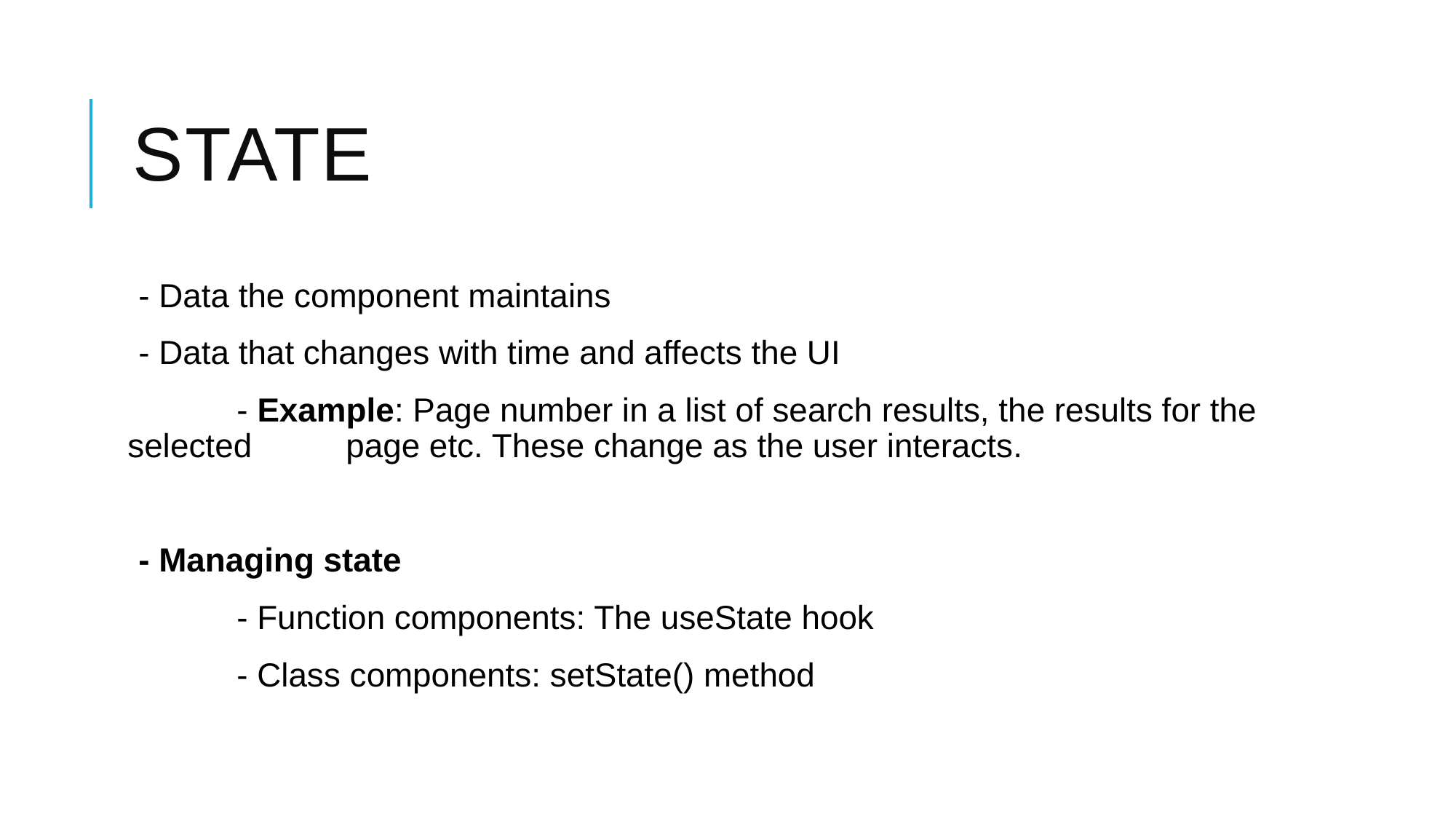

# STATE
- Data the component maintains
- Data that changes with time and affects the UI
	- Example: Page number in a list of search results, the results for the selected 	page etc. These change as the user interacts.

- Managing state
	- Function components: The useState hook
	- Class components: setState() method